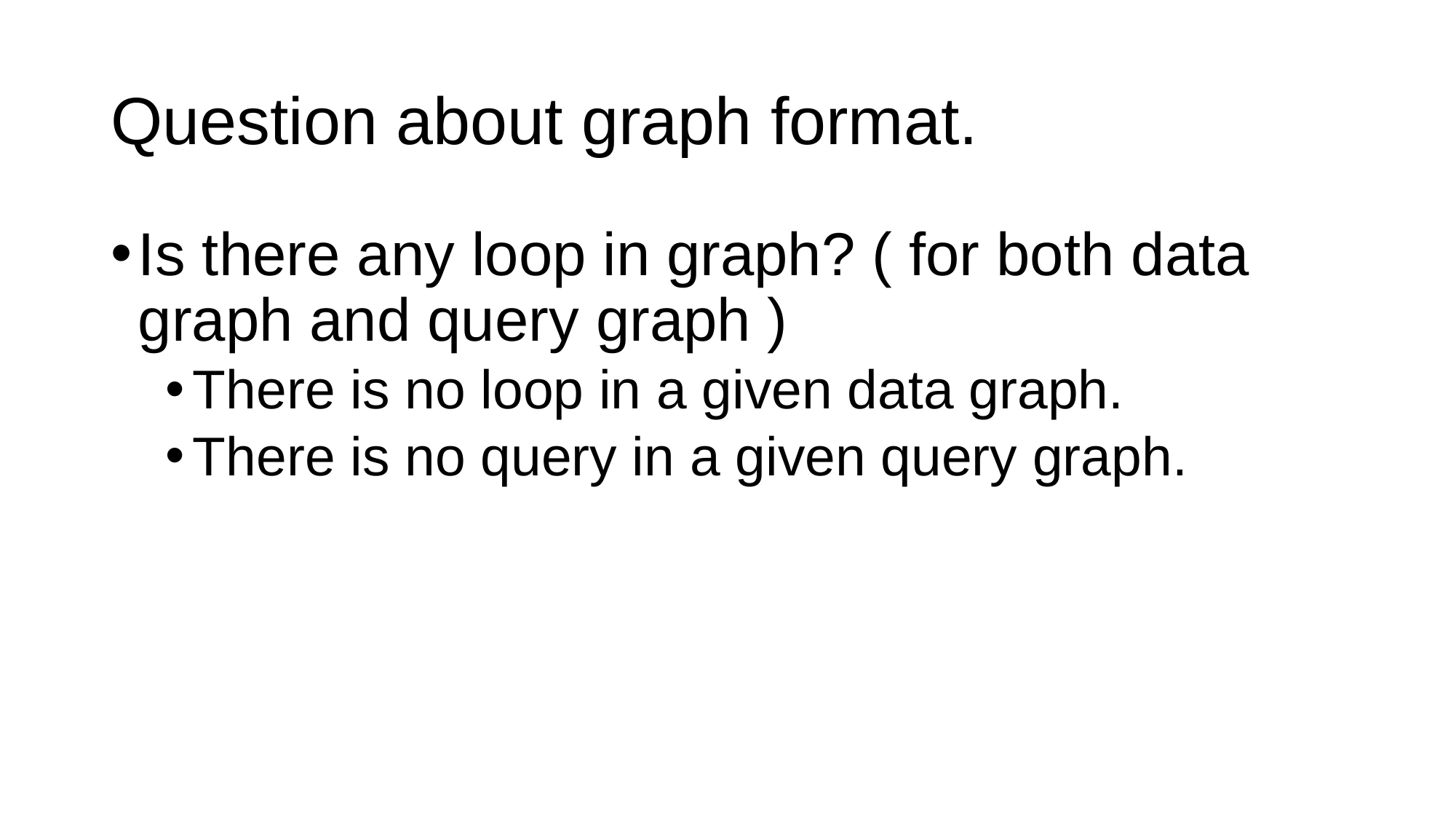

# Question about graph format.
Is there any loop in graph? ( for both data graph and query graph )
There is no loop in a given data graph.
There is no query in a given query graph.